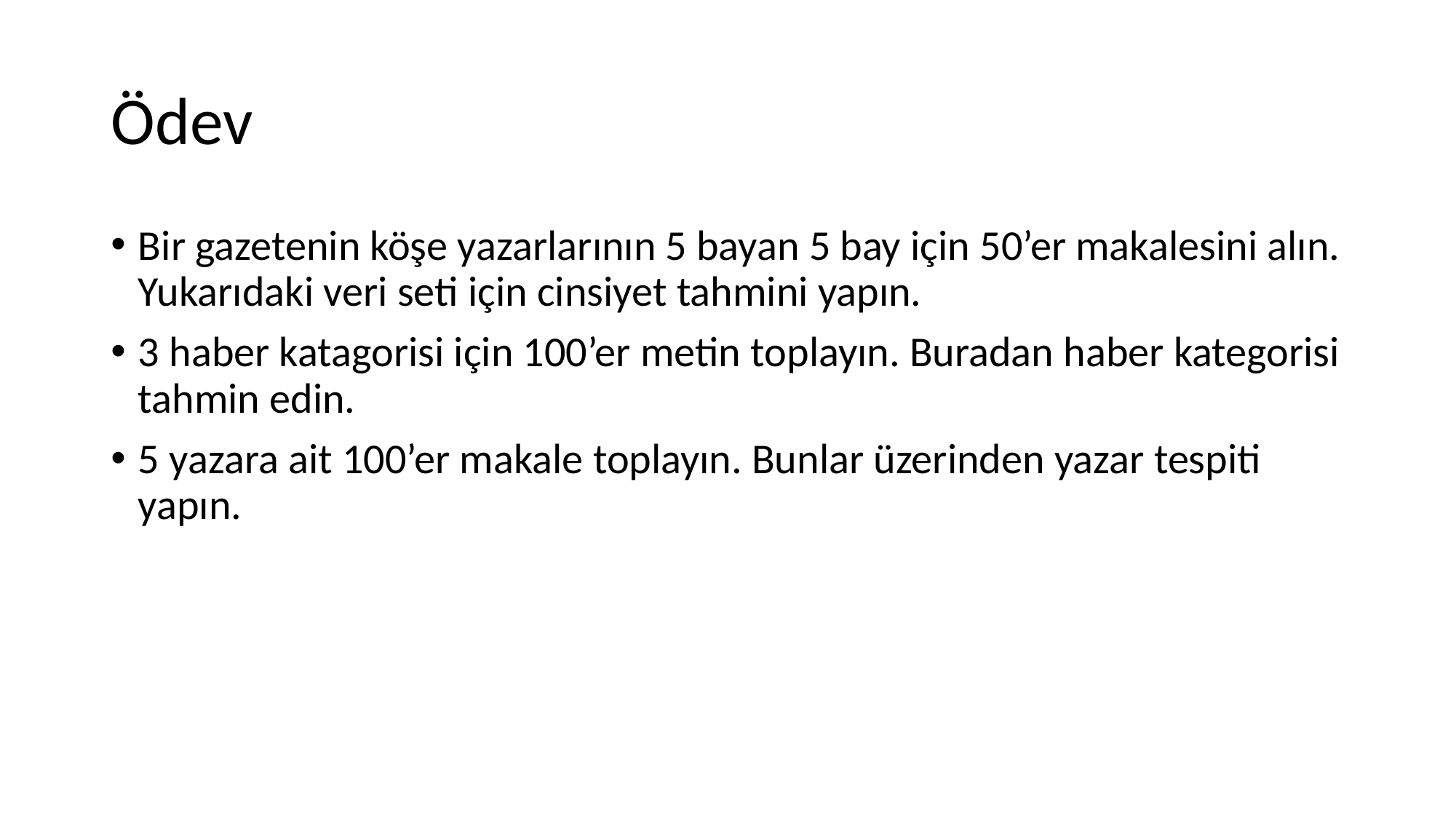

# Ödev
Bir gazetenin köşe yazarlarının 5 bayan 5 bay için 50’er makalesini alın. Yukarıdaki veri seti için cinsiyet tahmini yapın.
3 haber katagorisi için 100’er metin toplayın. Buradan haber kategorisi tahmin edin.
5 yazara ait 100’er makale toplayın. Bunlar üzerinden yazar tespiti yapın.